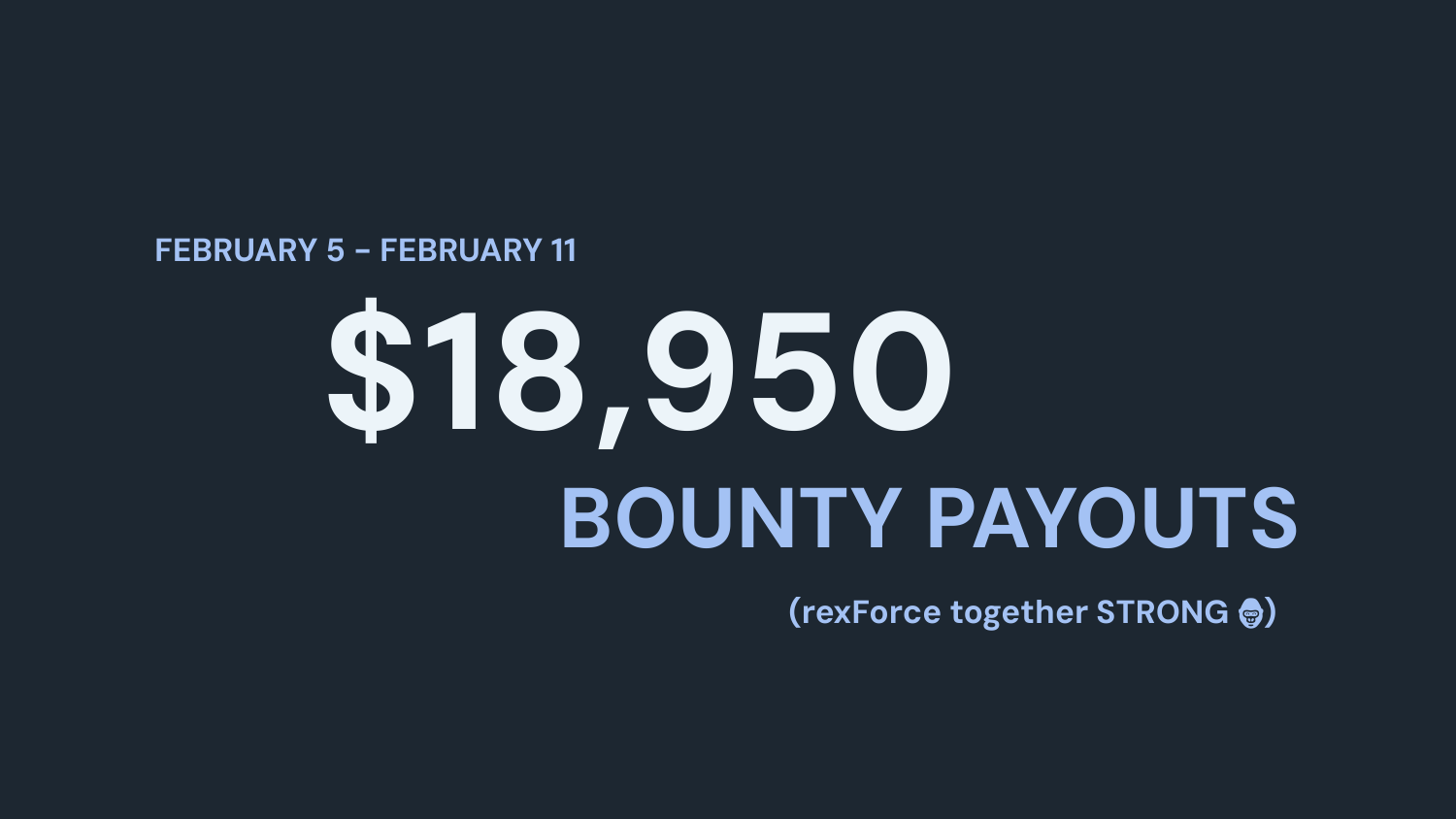

FEBRUARY 5 - FEBRUARY 11
# $18,950
BOUNTY PAYOUTS
(rexForce together STRONG 🦍)